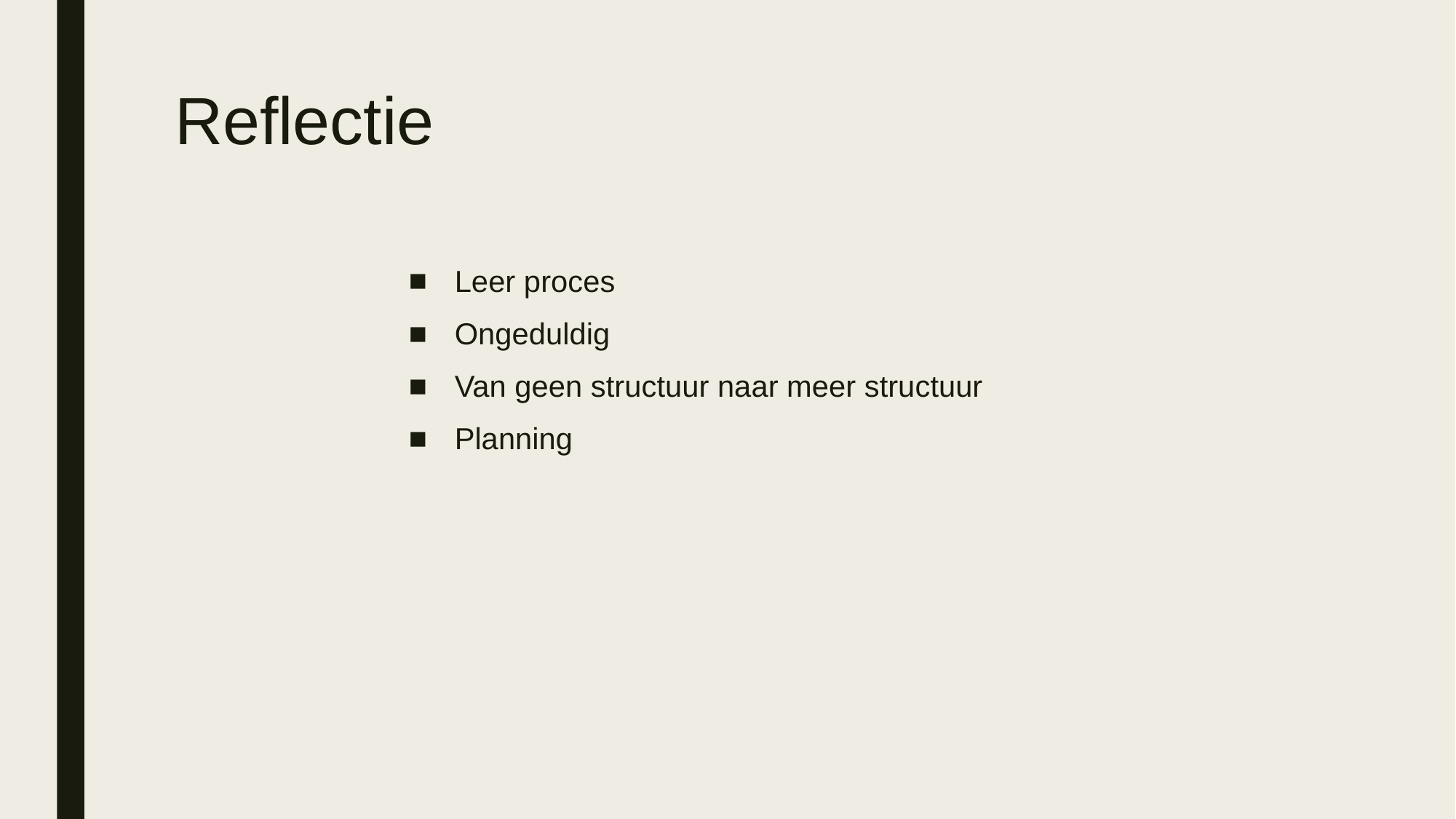

# Reflectie
Leer proces
Ongeduldig
Van geen structuur naar meer structuur
Planning